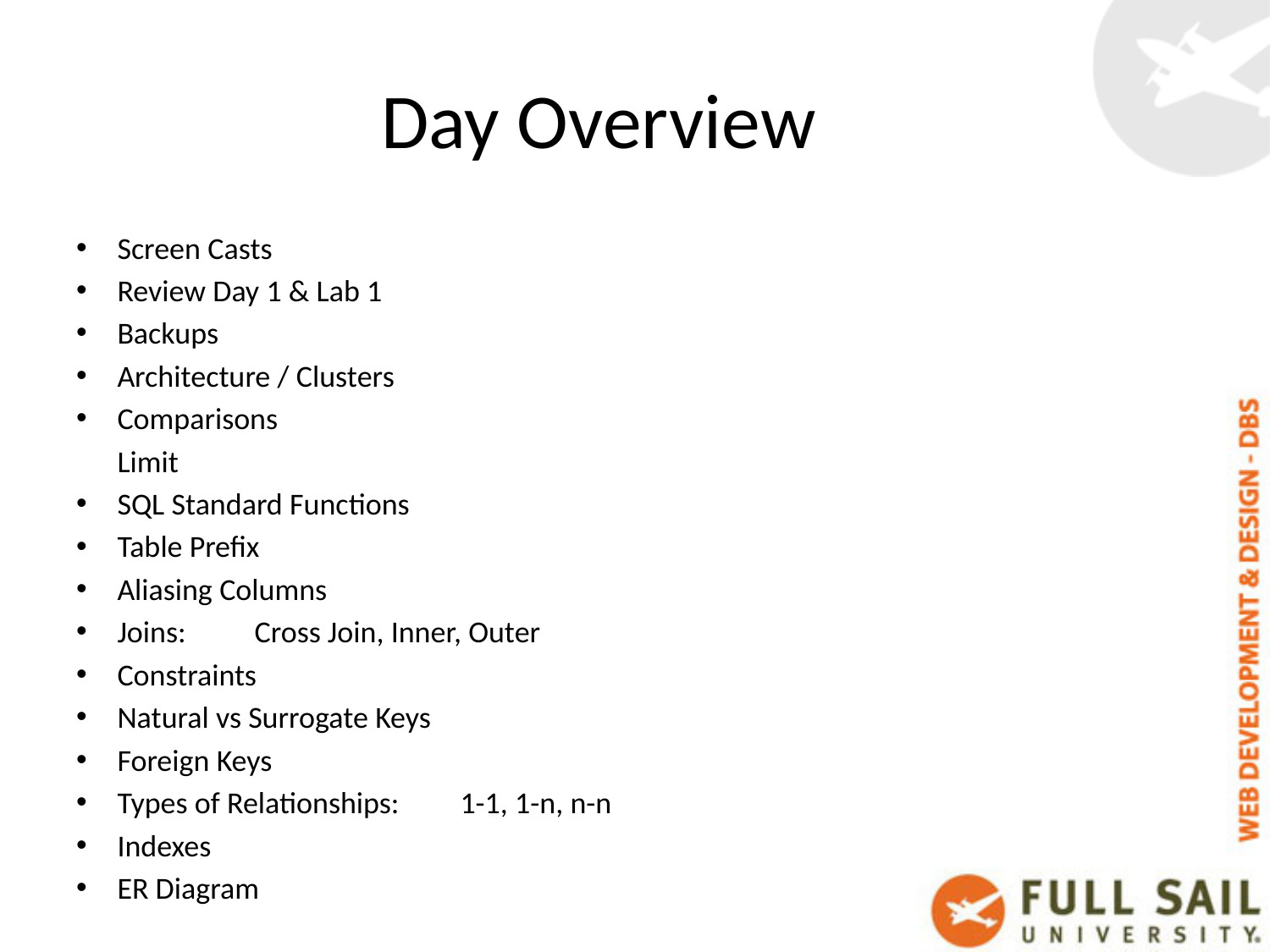

# Day Overview
Screen Casts
Review Day 1 & Lab 1
Backups
Architecture / Clusters
Comparisons
	Limit
SQL Standard Functions
Table Prefix
Aliasing Columns
Joins: 	Cross Join, Inner, Outer
Constraints
Natural vs Surrogate Keys
Foreign Keys
Types of Relationships:	1-1, 1-n, n-n
Indexes
ER Diagram